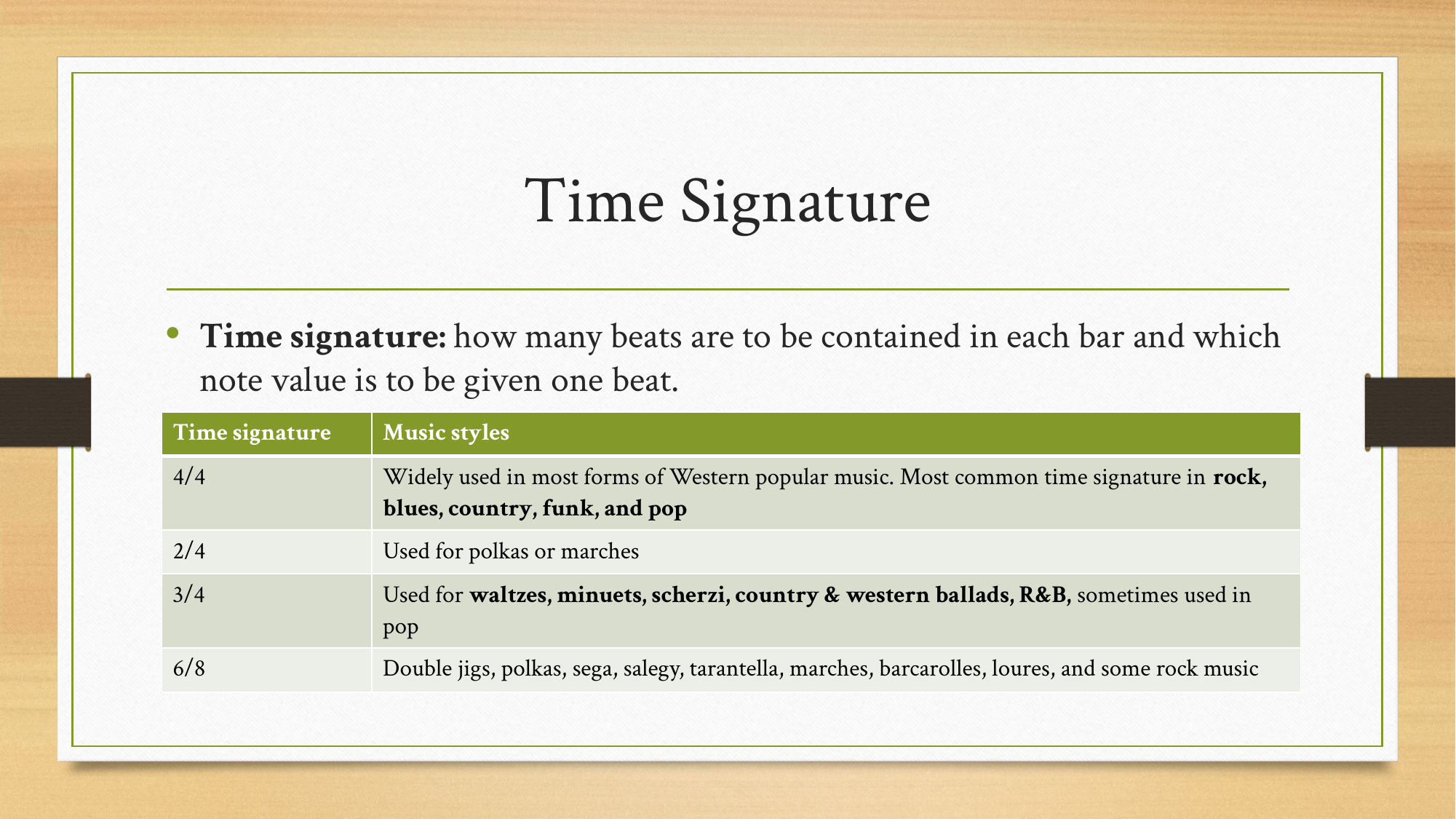

# Time Signature
Time signature: how many beats are to be contained in each bar and which note value is to be given one beat.
| Time signature | Music styles |
| --- | --- |
| 4/4 | Widely used in most forms of Western popular music. Most common time signature in rock, blues, country, funk, and pop |
| 2/4 | Used for polkas or marches |
| 3/4 | Used for waltzes, minuets, scherzi, country & western ballads, R&B, sometimes used in pop |
| 6/8 | Double jigs, polkas, sega, salegy, tarantella, marches, barcarolles, loures, and some rock music |